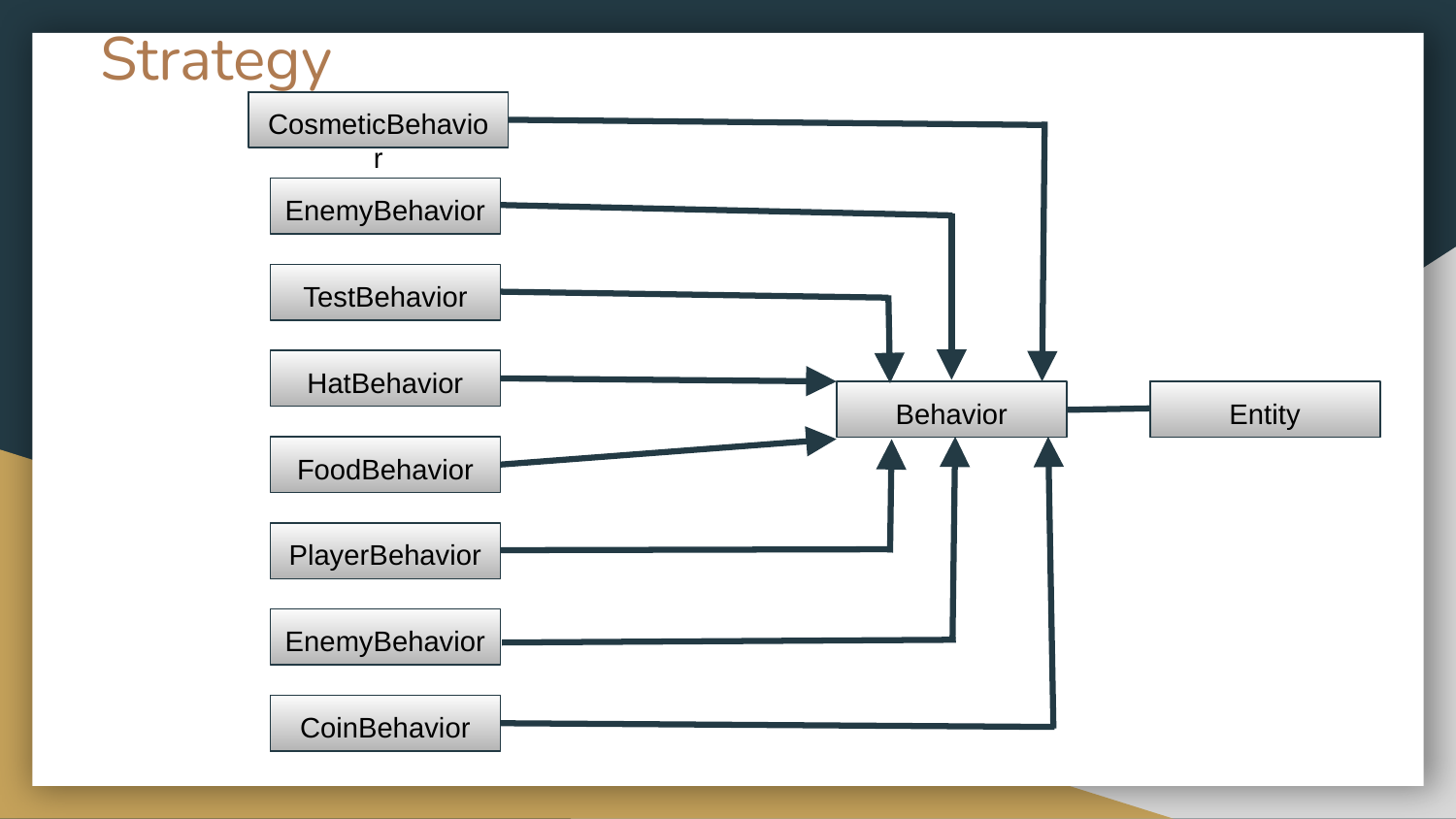

# Strategy

CosmeticBehavior

EnemyBehavior

TestBehavior

HatBehavior

Behavior

Entity

FoodBehavior

PlayerBehavior

EnemyBehavior

CoinBehavior